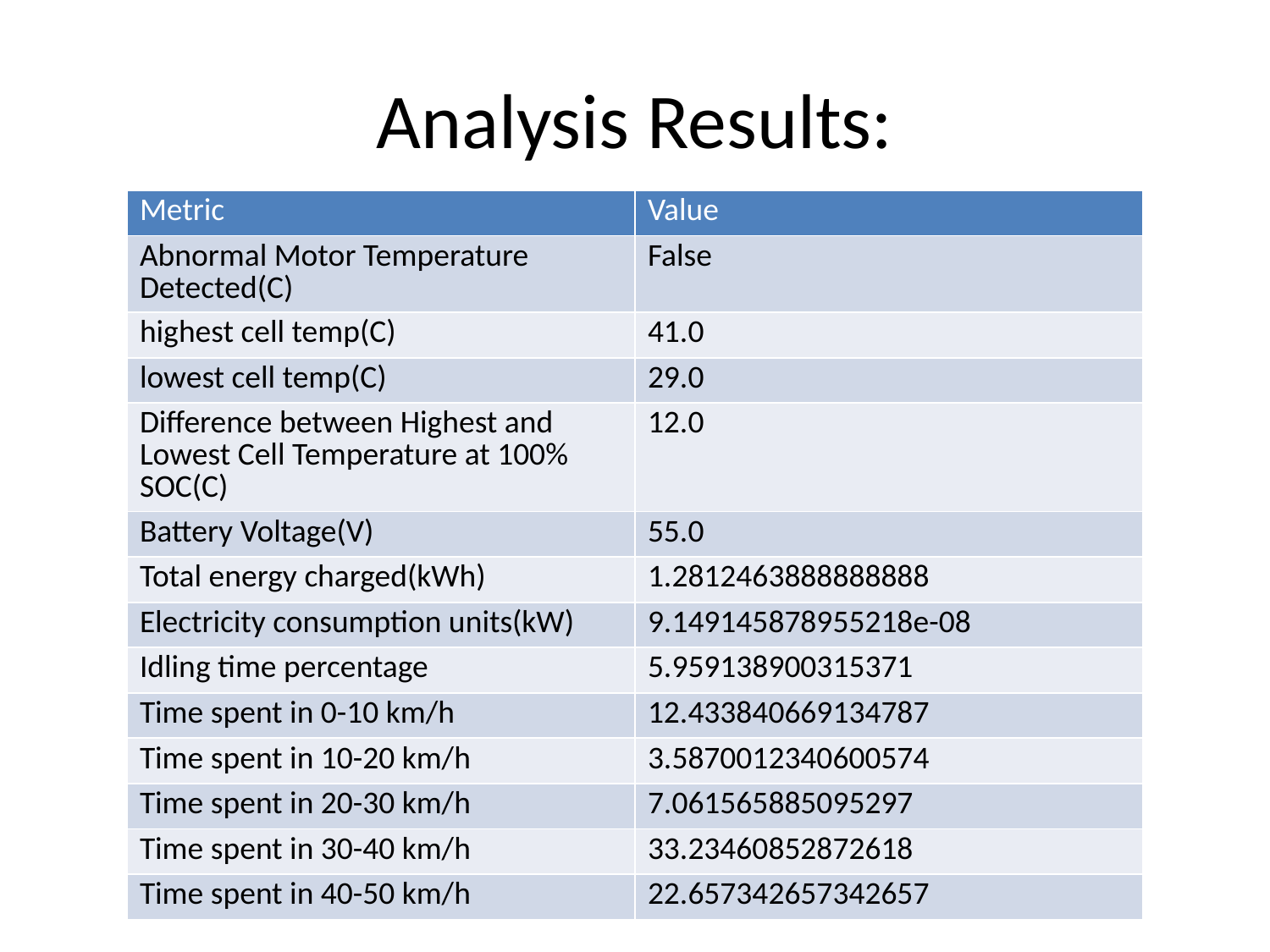

# Analysis Results:
| Metric | Value |
| --- | --- |
| Abnormal Motor Temperature Detected(C) | False |
| highest cell temp(C) | 41.0 |
| lowest cell temp(C) | 29.0 |
| Difference between Highest and Lowest Cell Temperature at 100% SOC(C) | 12.0 |
| Battery Voltage(V) | 55.0 |
| Total energy charged(kWh) | 1.2812463888888888 |
| Electricity consumption units(kW) | 9.149145878955218e-08 |
| Idling time percentage | 5.959138900315371 |
| Time spent in 0-10 km/h | 12.433840669134787 |
| Time spent in 10-20 km/h | 3.5870012340600574 |
| Time spent in 20-30 km/h | 7.061565885095297 |
| Time spent in 30-40 km/h | 33.23460852872618 |
| Time spent in 40-50 km/h | 22.657342657342657 |